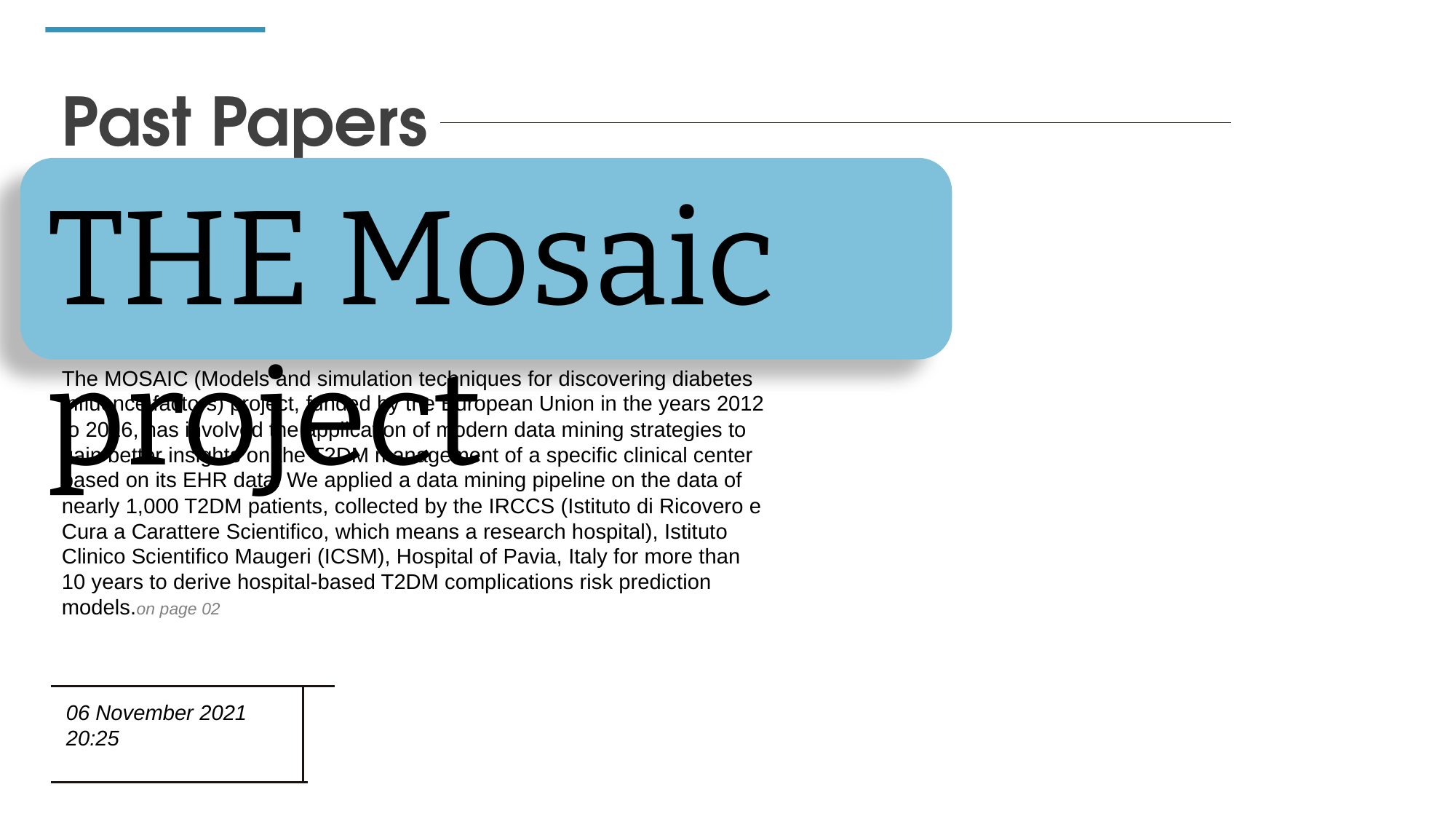

Past Papers

THE Mosaic project
The MOSAIC (Models and simulation techniques for discovering diabetes influence factors) project, funded by the European Union in the years 2012 to 2016, has involved the application of modern data mining strategies to gain better insights on the T2DM management of a specific clinical center based on its EHR data. We applied a data mining pipeline on the data of nearly 1,000 T2DM patients, collected by the IRCCS (Istituto di Ricovero e Cura a Carattere Scientifico, which means a research hospital), Istituto Clinico Scientifico Maugeri (ICSM), Hospital of Pavia, Italy for more than 10 years to derive hospital-based T2DM complications risk prediction models.on page 02
06 November 2021
20:25